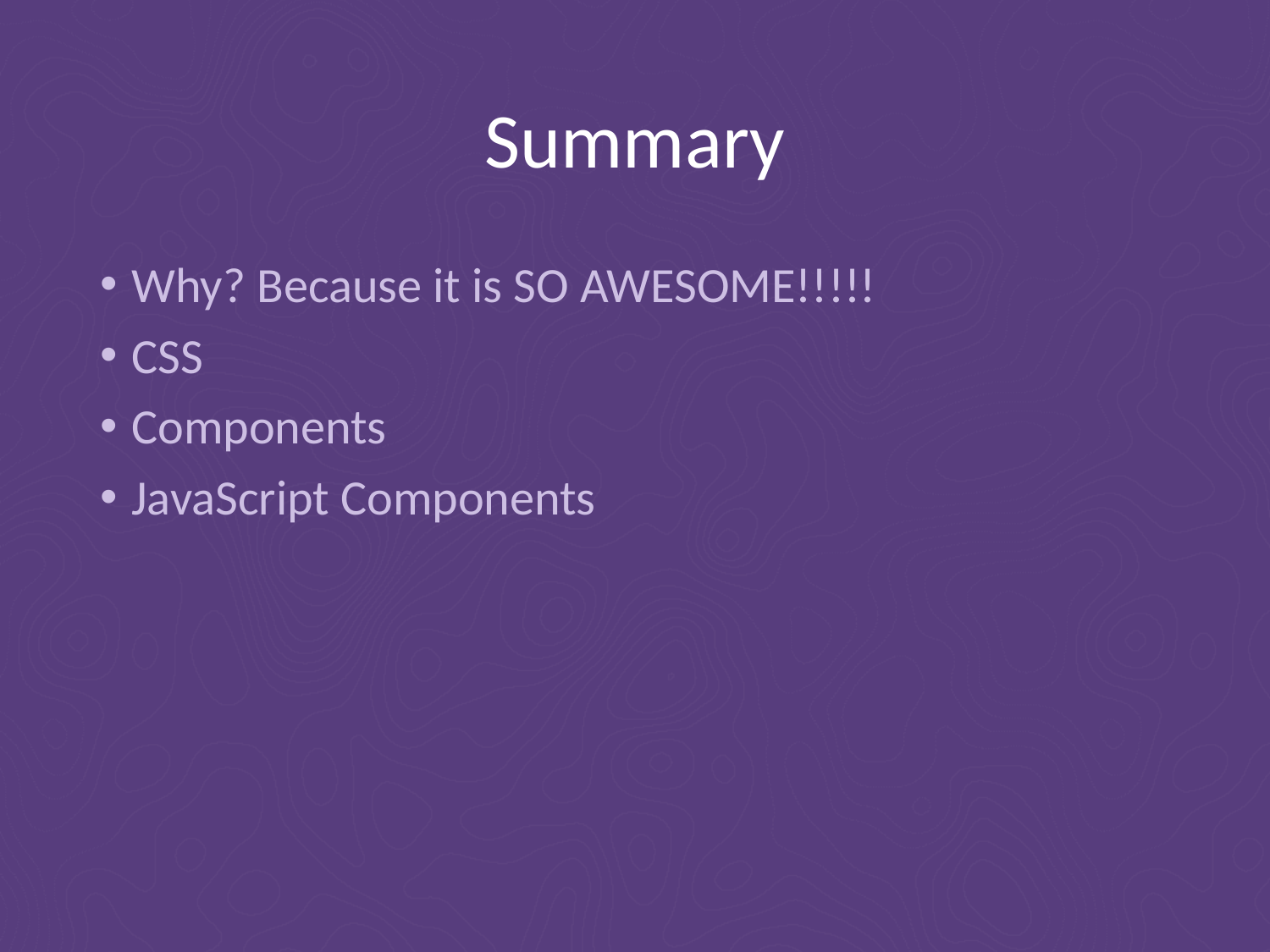

# Summary
Why? Because it is SO AWESOME!!!!!
CSS
Components
JavaScript Components